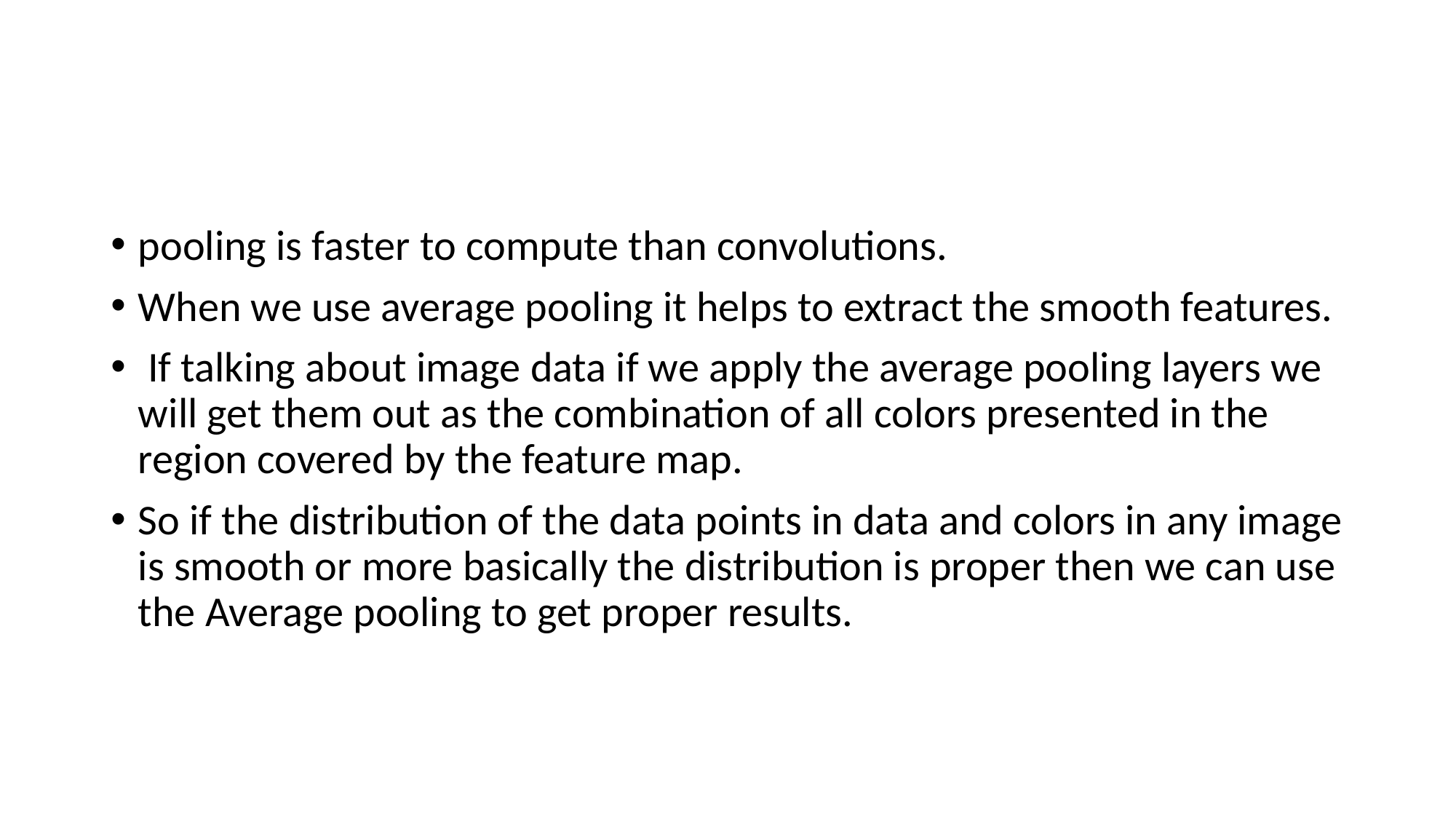

#
pooling is faster to compute than convolutions.
When we use average pooling it helps to extract the smooth features.
 If talking about image data if we apply the average pooling layers we will get them out as the combination of all colors presented in the region covered by the feature map.
So if the distribution of the data points in data and colors in any image is smooth or more basically the distribution is proper then we can use the Average pooling to get proper results.